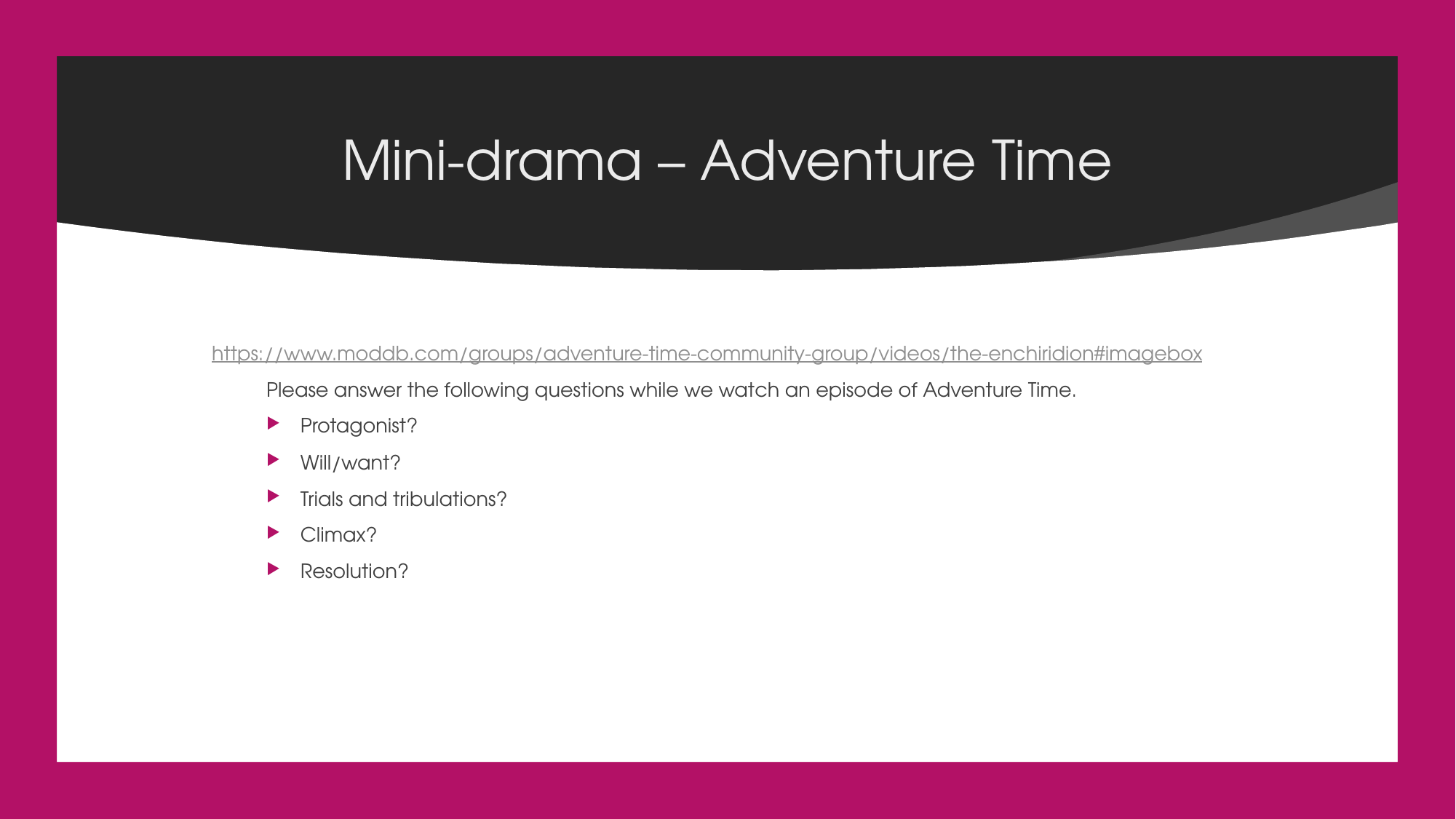

# Mini-drama – Adventure Time

https://www.moddb.com/groups/adventure-time-community-group/videos/the-enchiridion#imagebox
Please answer the following questions while we watch an episode of Adventure Time.
Protagonist?
Will/want?
Trials and tribulations?
Climax?
Resolution?